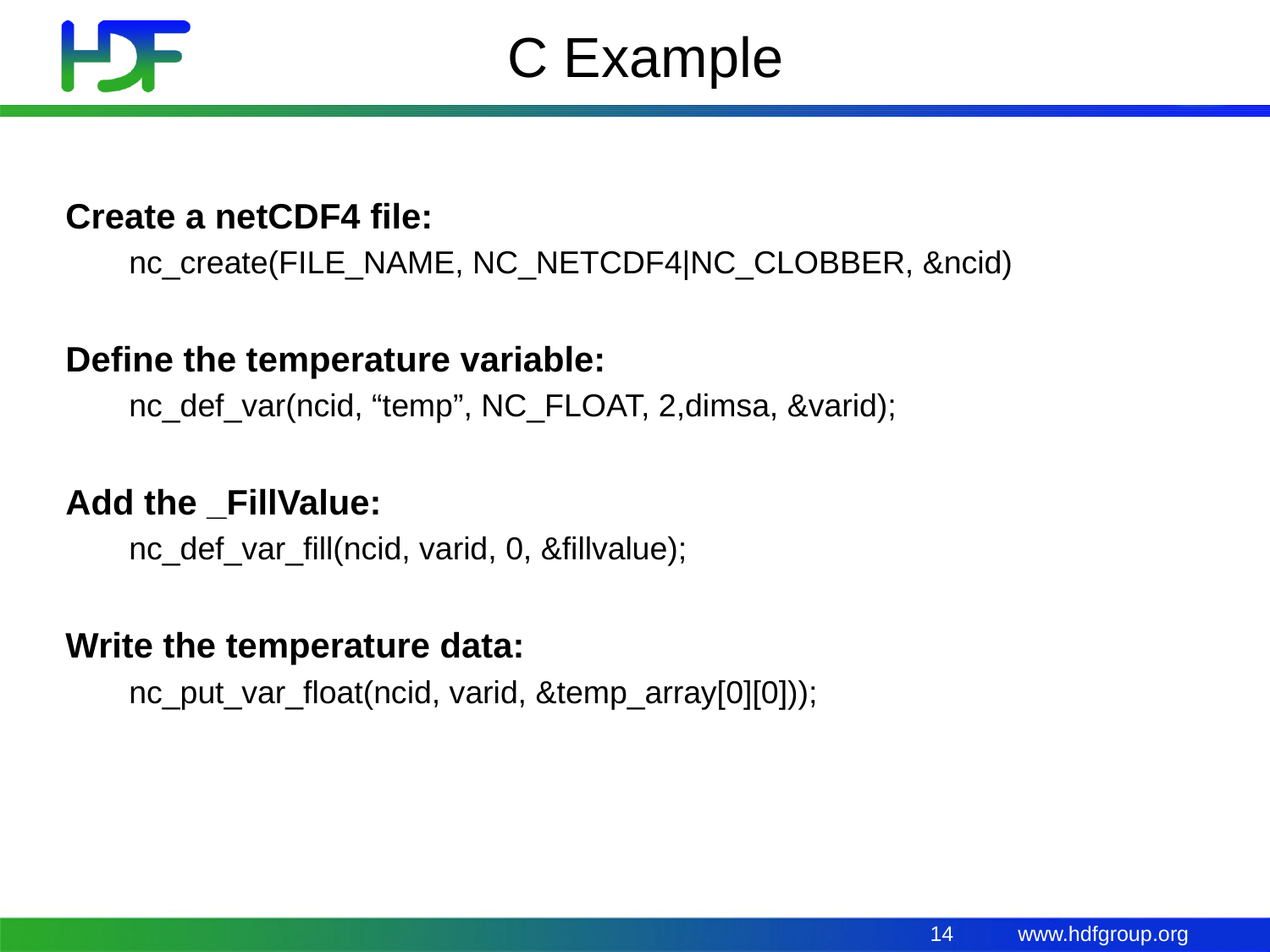

# C Example

Create a netCDF4 file:
nc_create(FILE_NAME, NC_NETCDF4|NC_CLOBBER, &ncid)

Define the temperature variable:
nc_def_var(ncid, “temp”, NC_FLOAT, 2,dimsa, &varid);

Add the _FillValue:
nc_def_var_fill(ncid, varid, 0, &fillvalue);

Write the temperature data:
nc_put_var_float(ncid, varid, &temp_array[0][0]));

14